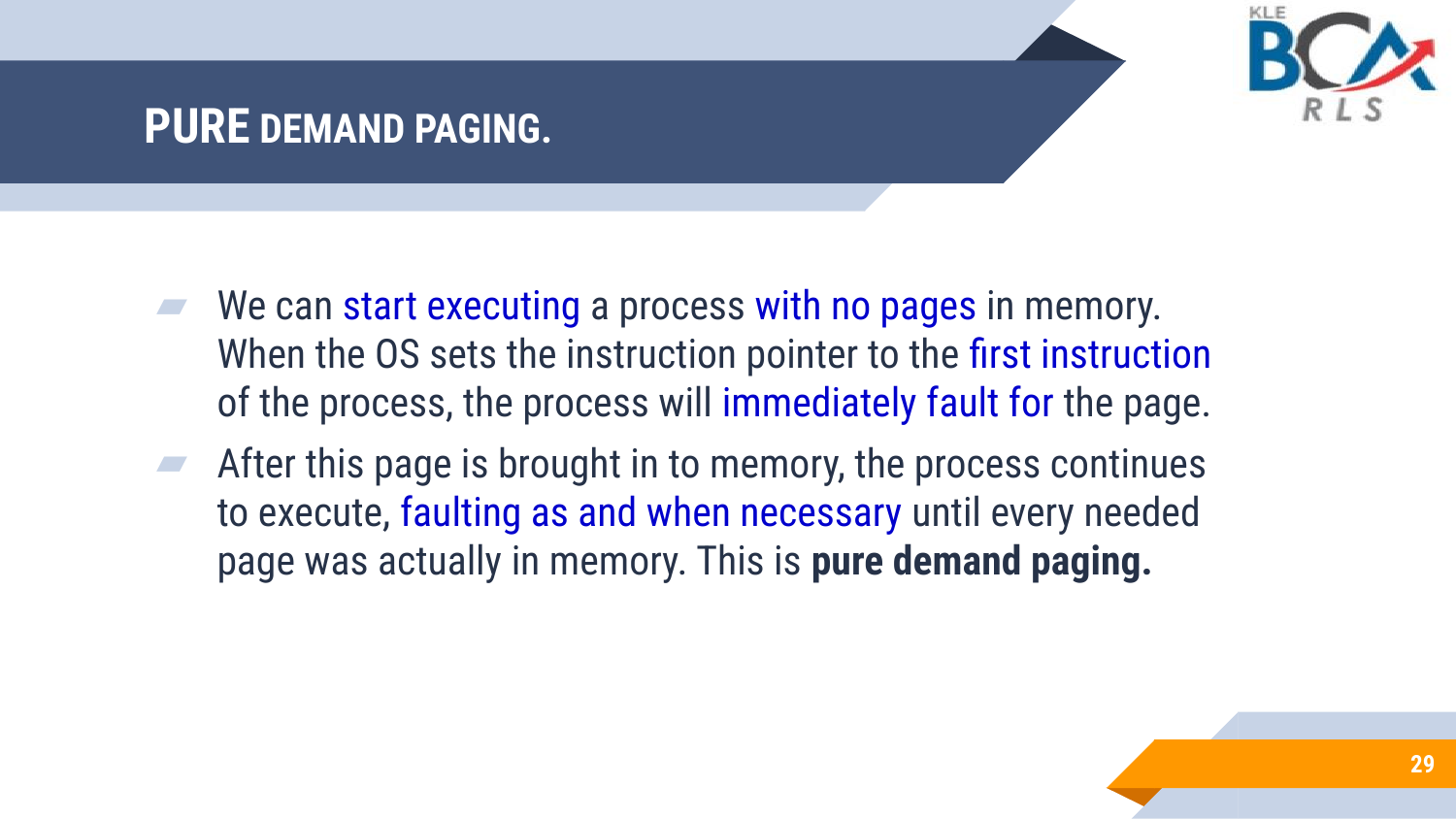

# PURE DEMAND PAGING.
We can start executing a process with no pages in memory. When the OS sets the instruction pointer to the first instruction of the process, the process will immediately fault for the page.
After this page is brought in to memory, the process continues to execute, faulting as and when necessary until every needed page was actually in memory. This is pure demand paging.

29